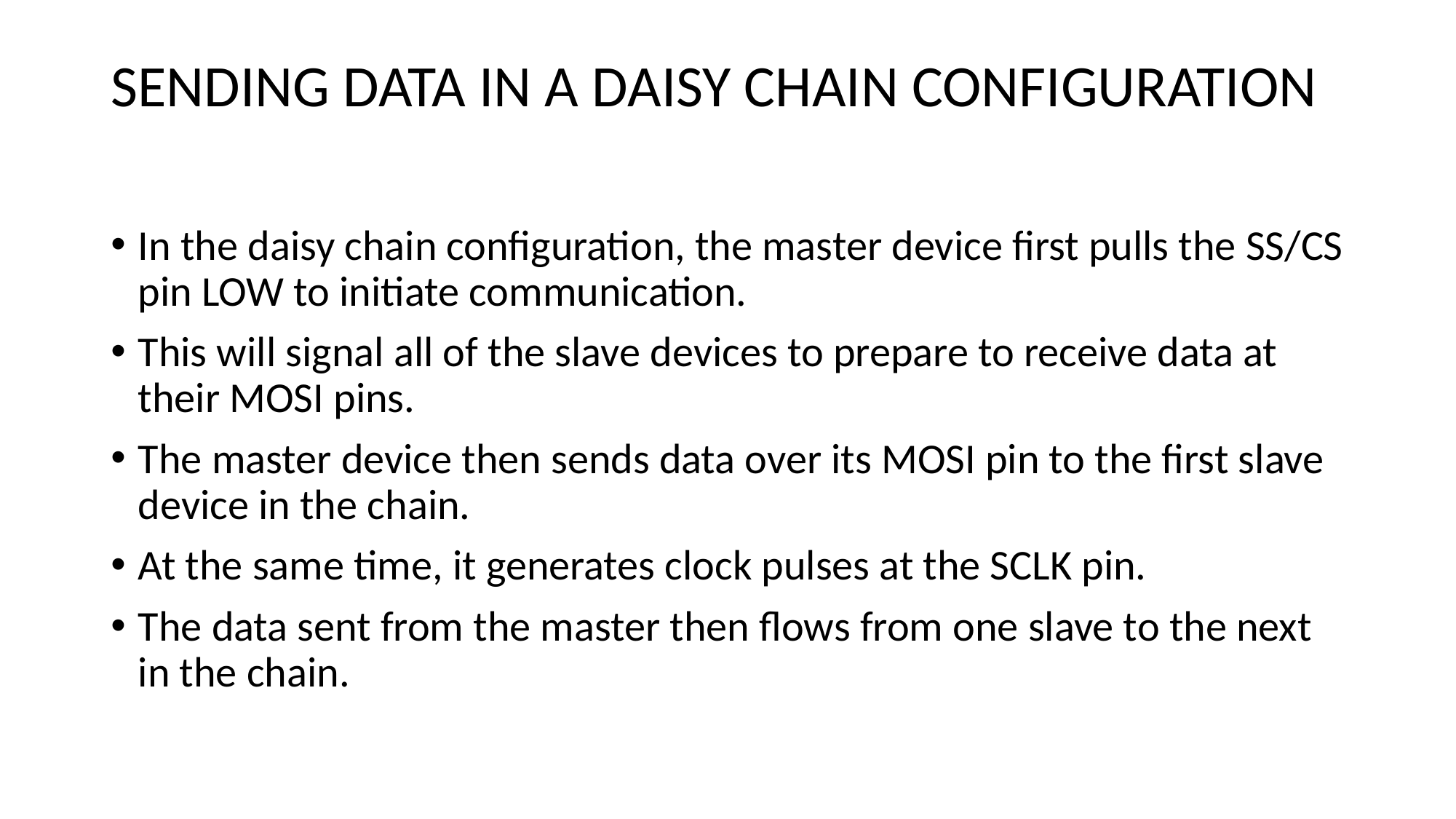

# SENDING DATA IN A DAISY CHAIN CONFIGURATION
In the daisy chain configuration, the master device first pulls the SS/CS pin LOW to initiate communication.
This will signal all of the slave devices to prepare to receive data at their MOSI pins.
The master device then sends data over its MOSI pin to the first slave device in the chain.
At the same time, it generates clock pulses at the SCLK pin.
The data sent from the master then flows from one slave to the next in the chain.